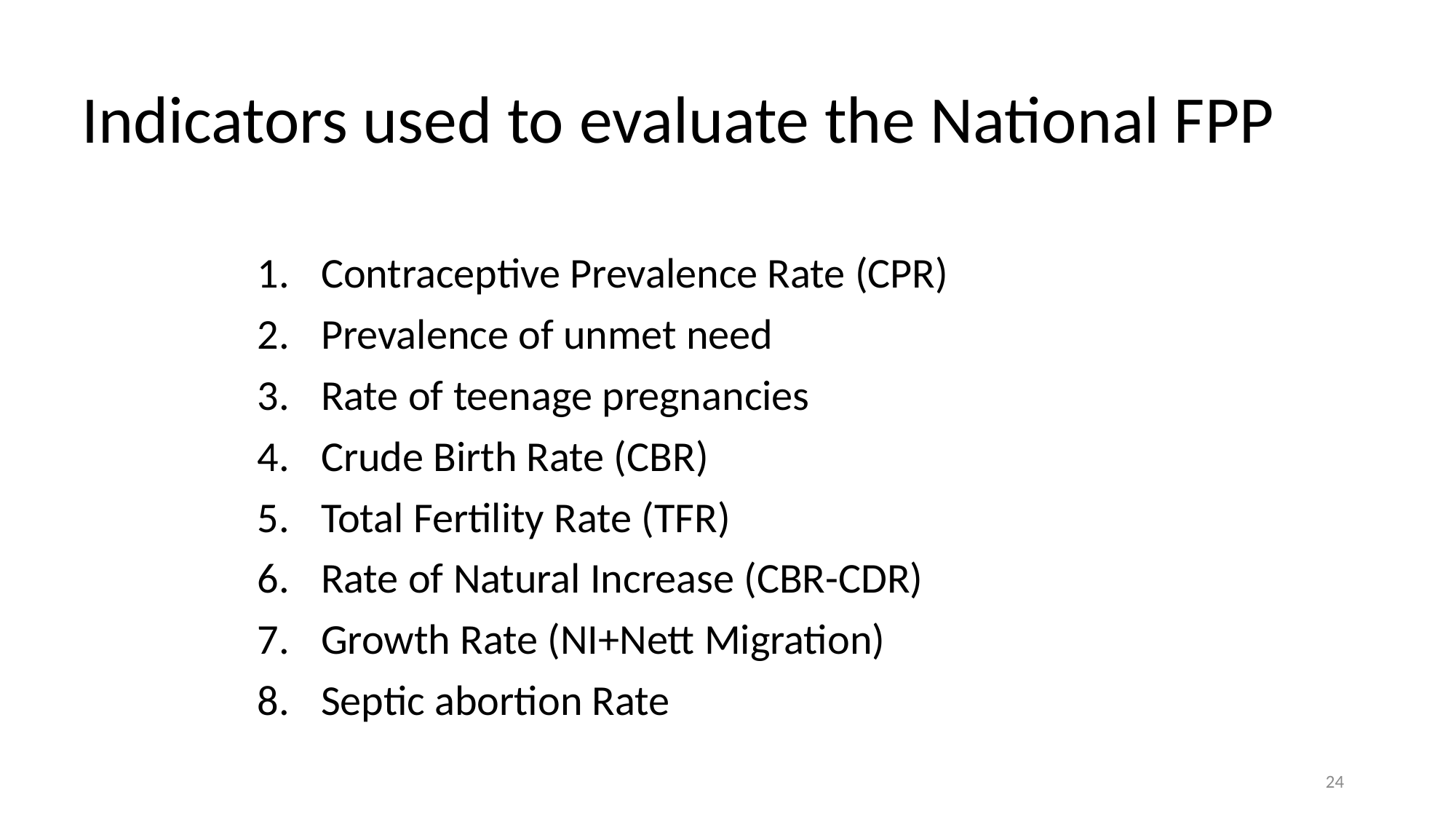

# Indicators used to evaluate the National FPP
Contraceptive Prevalence Rate (CPR)
Prevalence of unmet need
Rate of teenage pregnancies
Crude Birth Rate (CBR)
Total Fertility Rate (TFR)
Rate of Natural Increase (CBR-CDR)
Growth Rate (NI+Nett Migration)
Septic abortion Rate
24